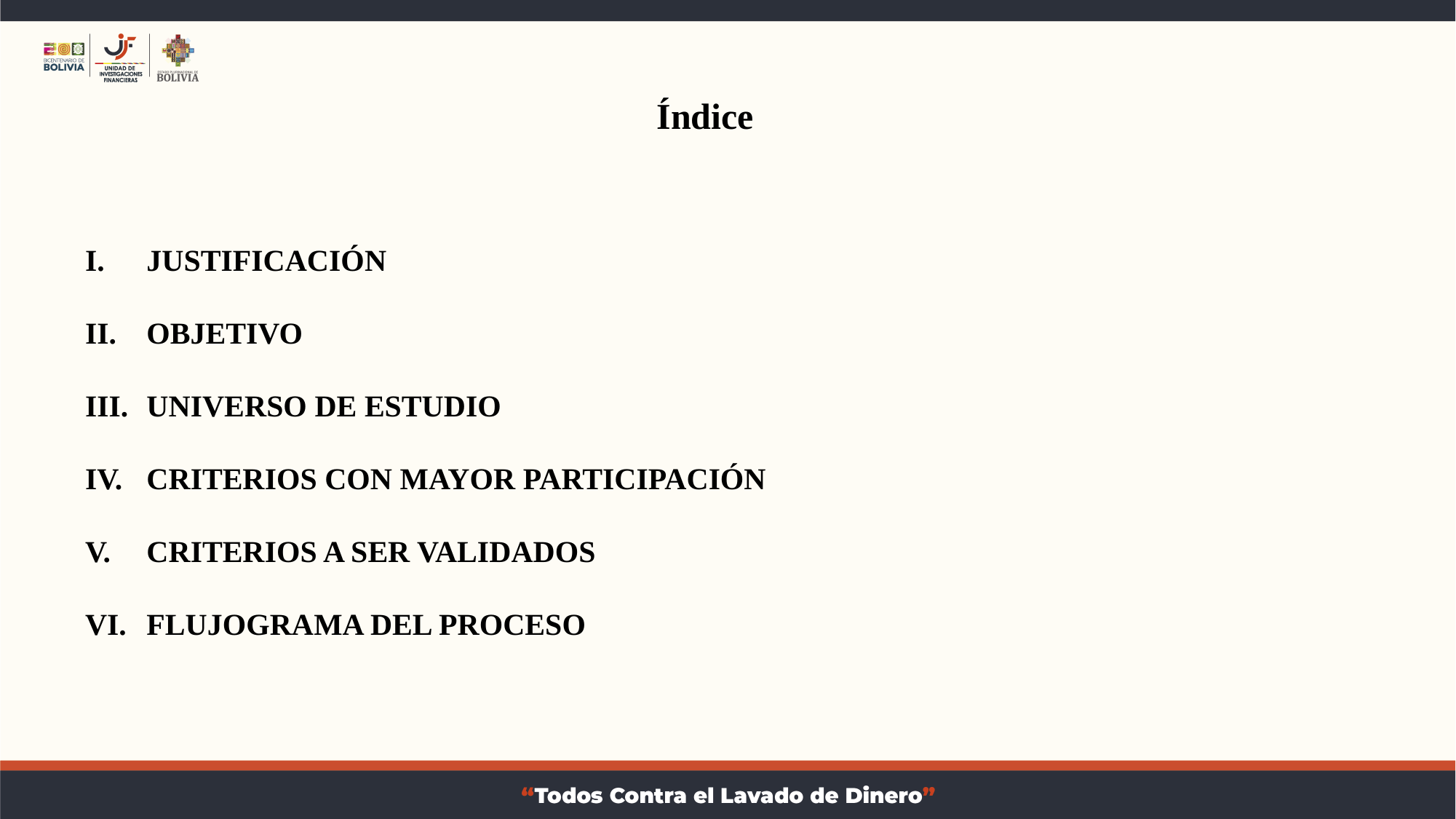

Índice
JUSTIFICACIÓN

OBJETIVO

UNIVERSO DE ESTUDIO

CRITERIOS CON MAYOR PARTICIPACIÓN

CRITERIOS A SER VALIDADOS

FLUJOGRAMA DEL PROCESO